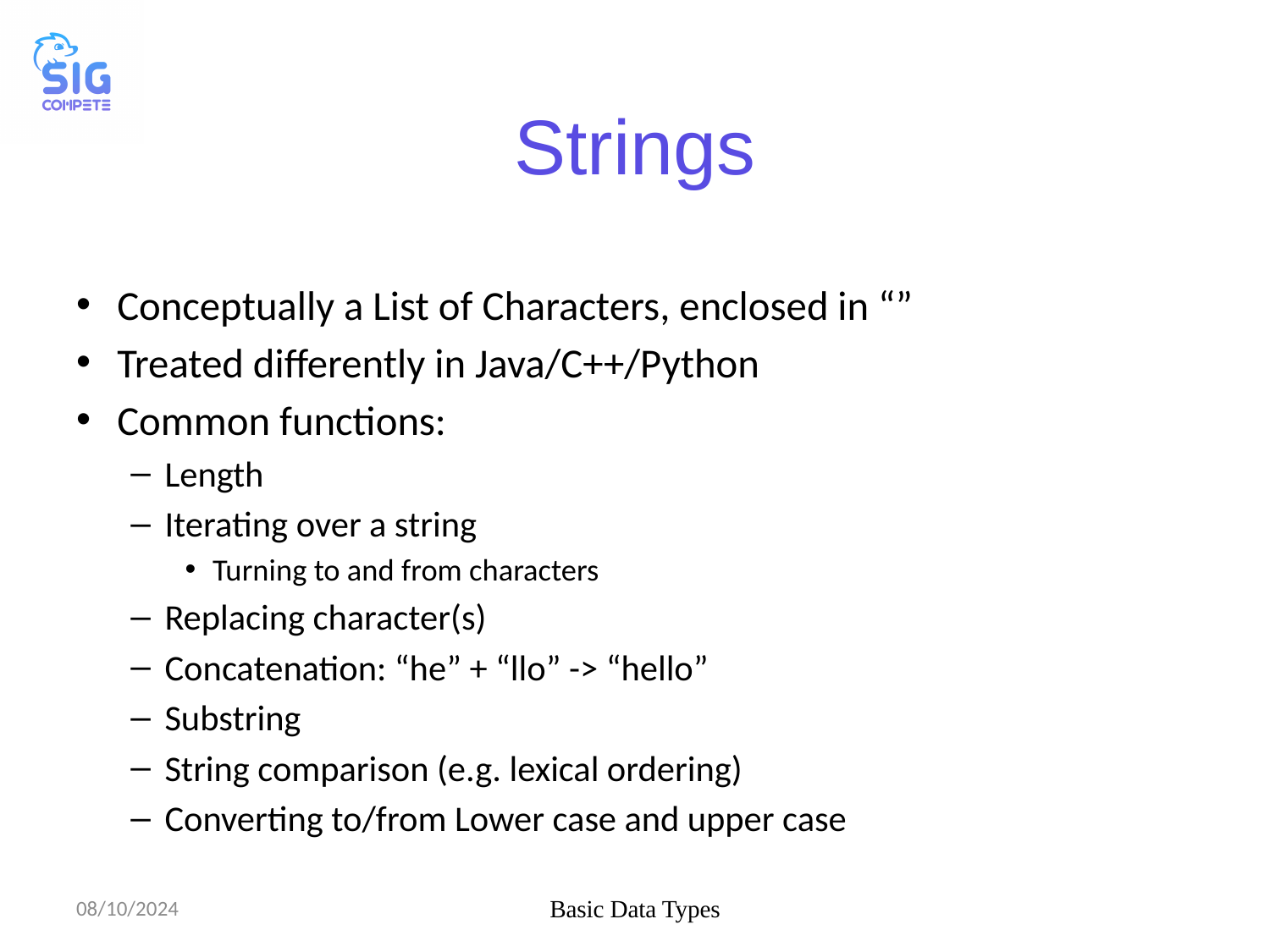

# Strings
Conceptually a List of Characters, enclosed in “”
Treated differently in Java/C++/Python
Common functions:
Length
Iterating over a string
Turning to and from characters
Replacing character(s)
Concatenation: “he” + “llo” -> “hello”
Substring
String comparison (e.g. lexical ordering)
Converting to/from Lower case and upper case
08/10/2024
Basic Data Types